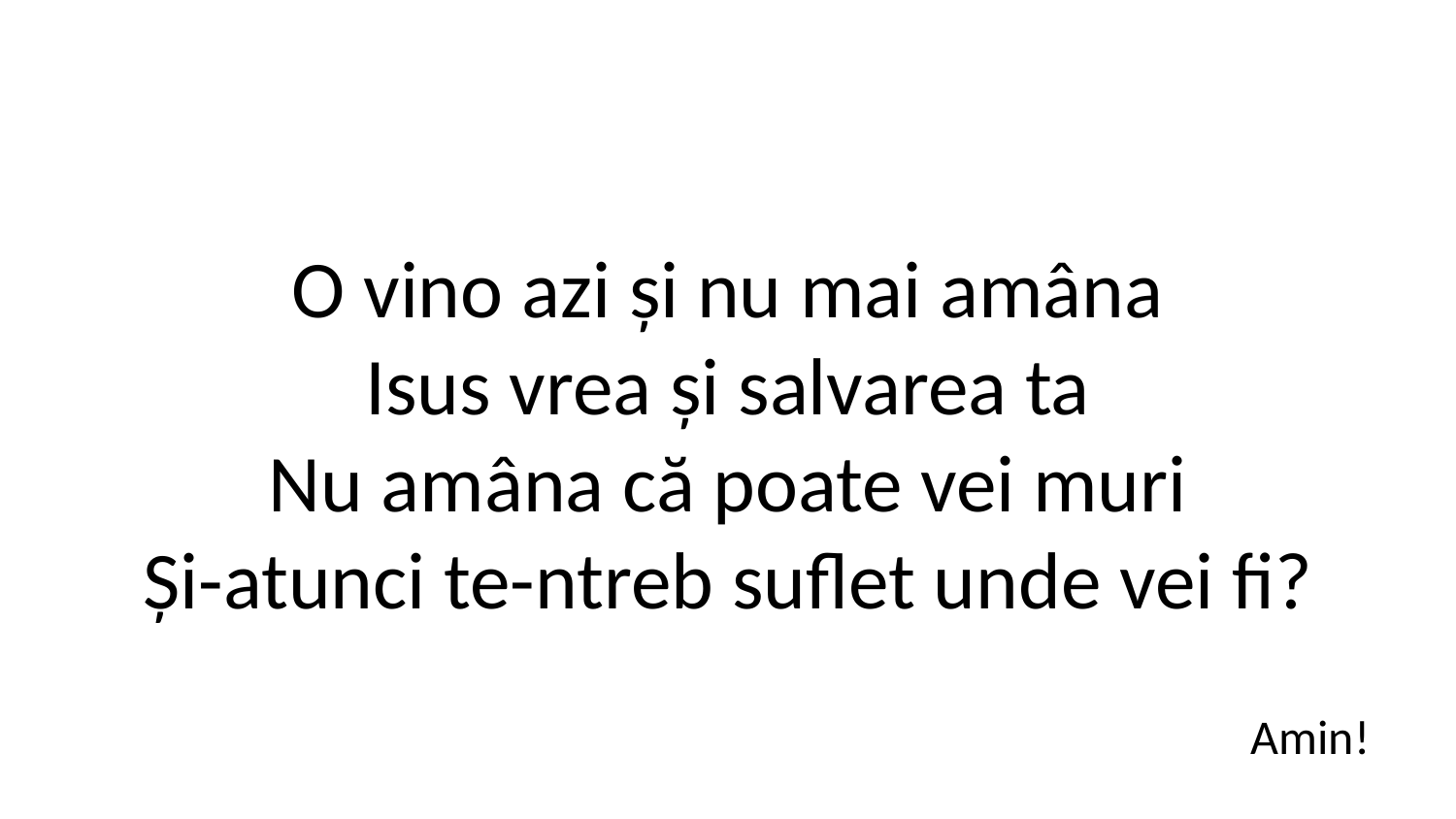

O vino azi și nu mai amâna
Isus vrea și salvarea ta
Nu amâna că poate vei muri
Și-atunci te-ntreb suflet unde vei fi?

Amin!